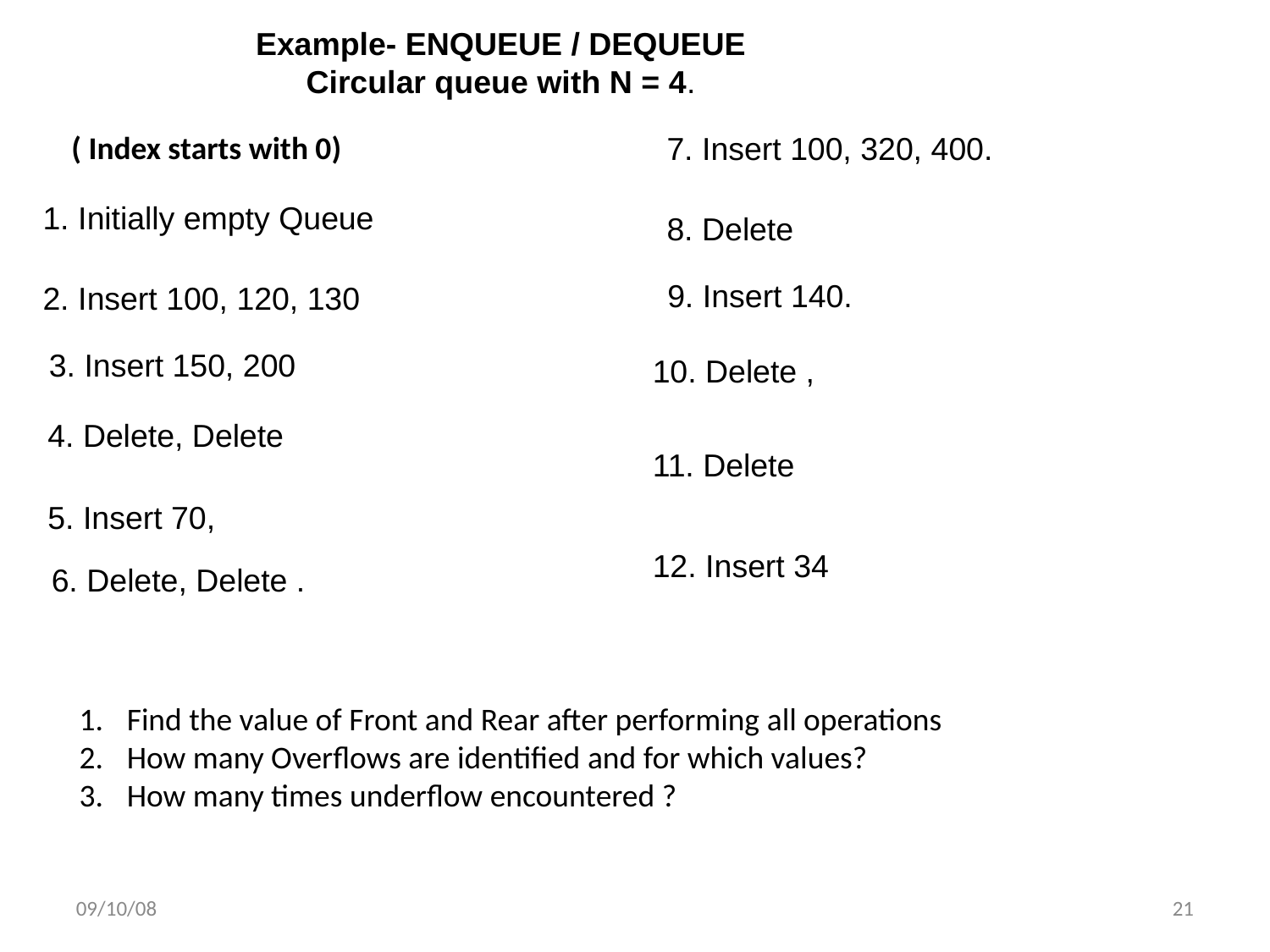

Example- ENQUEUE / DEQUEUE
Circular queue with N = 4.
( Index starts with 0)
7. Insert 100, 320, 400.
1. Initially empty Queue
8. Delete
   9. Insert 140.

2. Insert 100, 120, 130

3. Insert 150, 200
10. Delete ,
4. Delete, Delete
11. Delete
5. Insert 70,
12. Insert 34
6. Delete, Delete .
Find the value of Front and Rear after performing all operations
How many Overflows are identified and for which values?
How many times underflow encountered ?
09/10/08

21